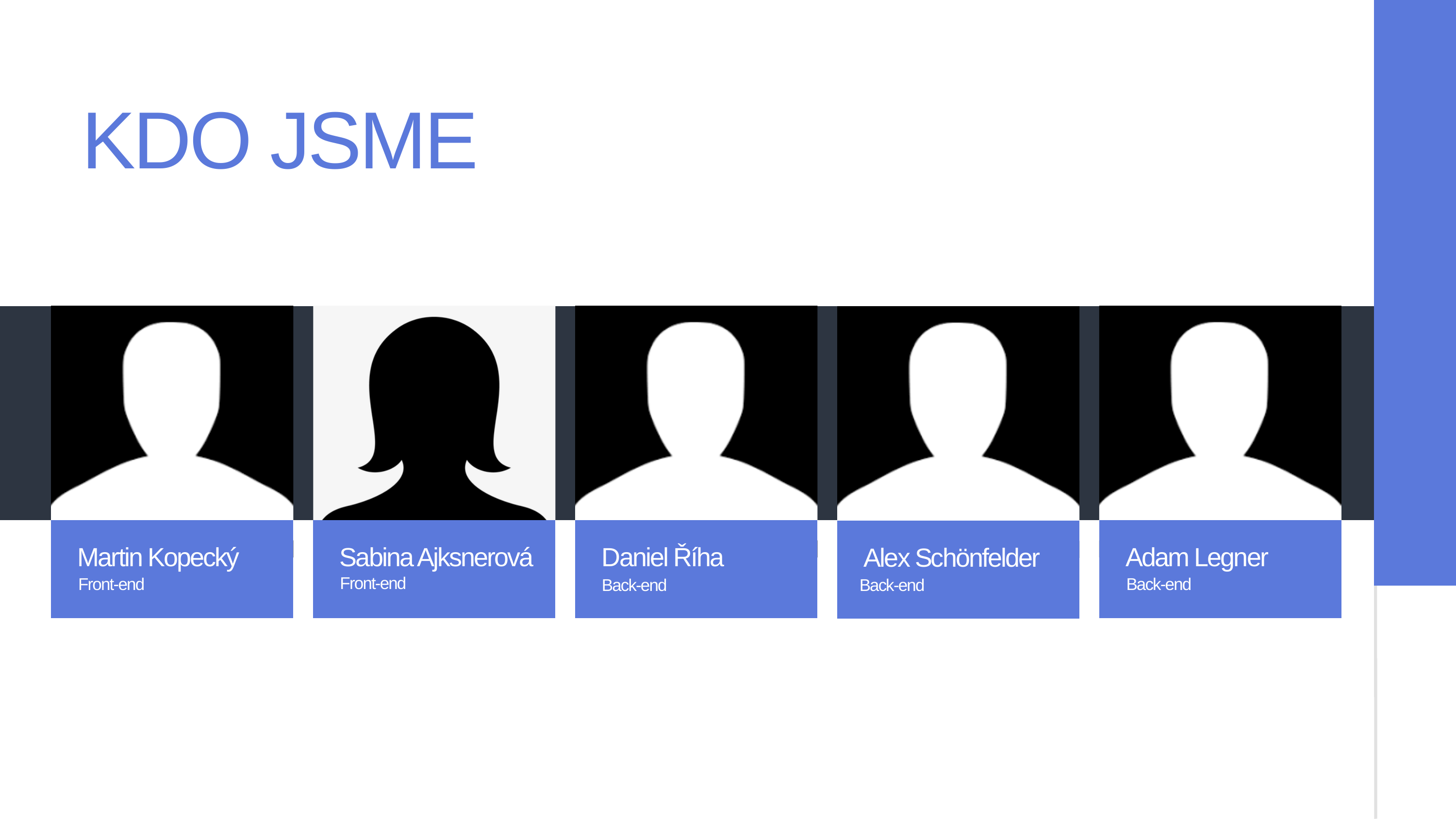

KDO JSME
Back-end

Martin Kopecký
Sabina Ajksnerová
Daniel Říha
Adam Legner
Alex Schönfelder
Front-end

Front-end
Back-end
Back-end
Back-end